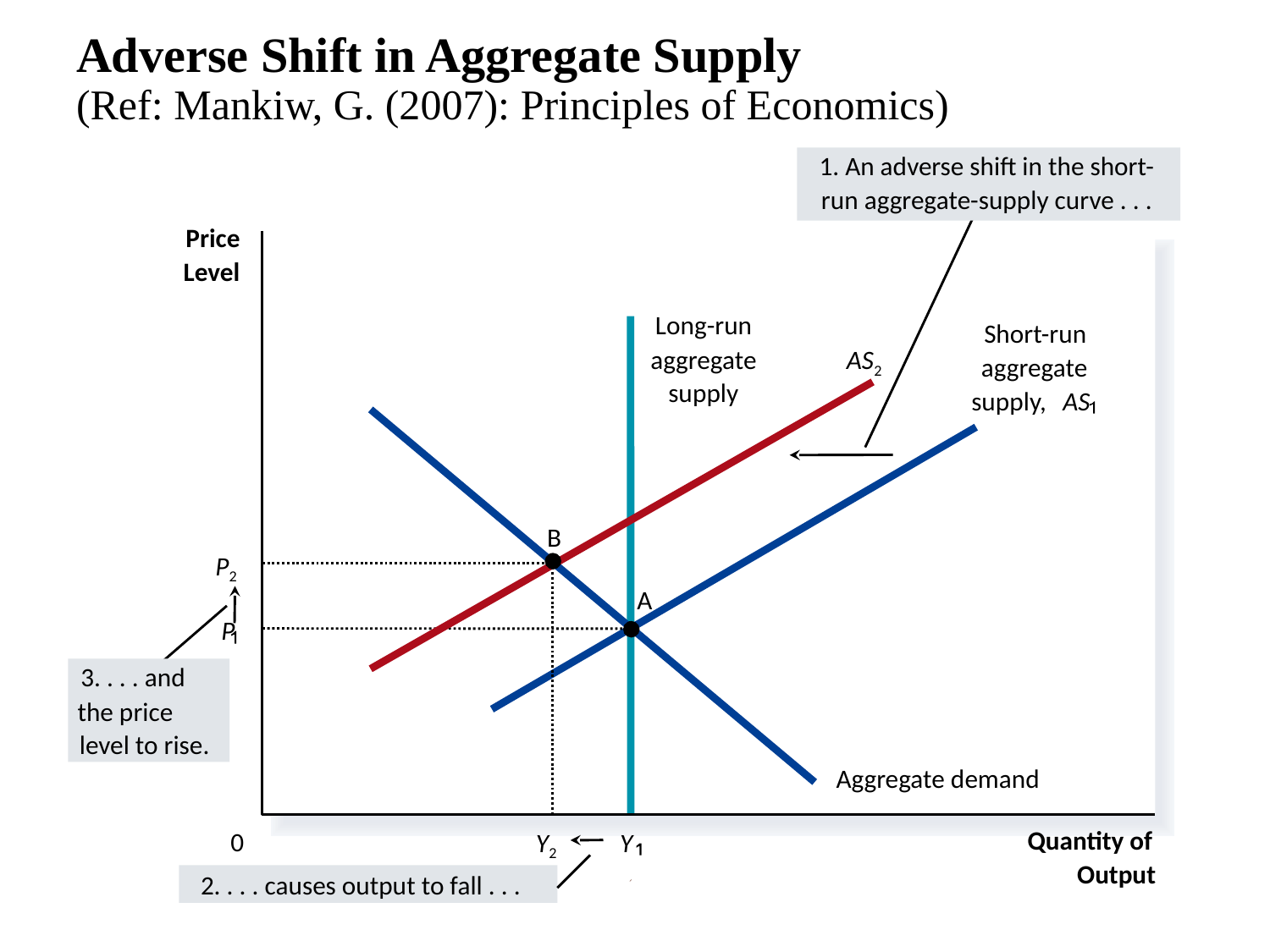

# Adverse Shift in Aggregate Supply (Ref: Mankiw, G. (2007): Principles of Economics)

1. An adverse shift in the short-
run aggregate-supply curve . . .

Price

Level
Long-run

Short-run
aggregate
supply,
AS

aggregate
AS2

supply

Aggregate demand

B
P2

Y2
A
P

Y

3. . . . and
the price
level to rise.
Quantity of
0

2. . . . causes output to fall . . .
Output